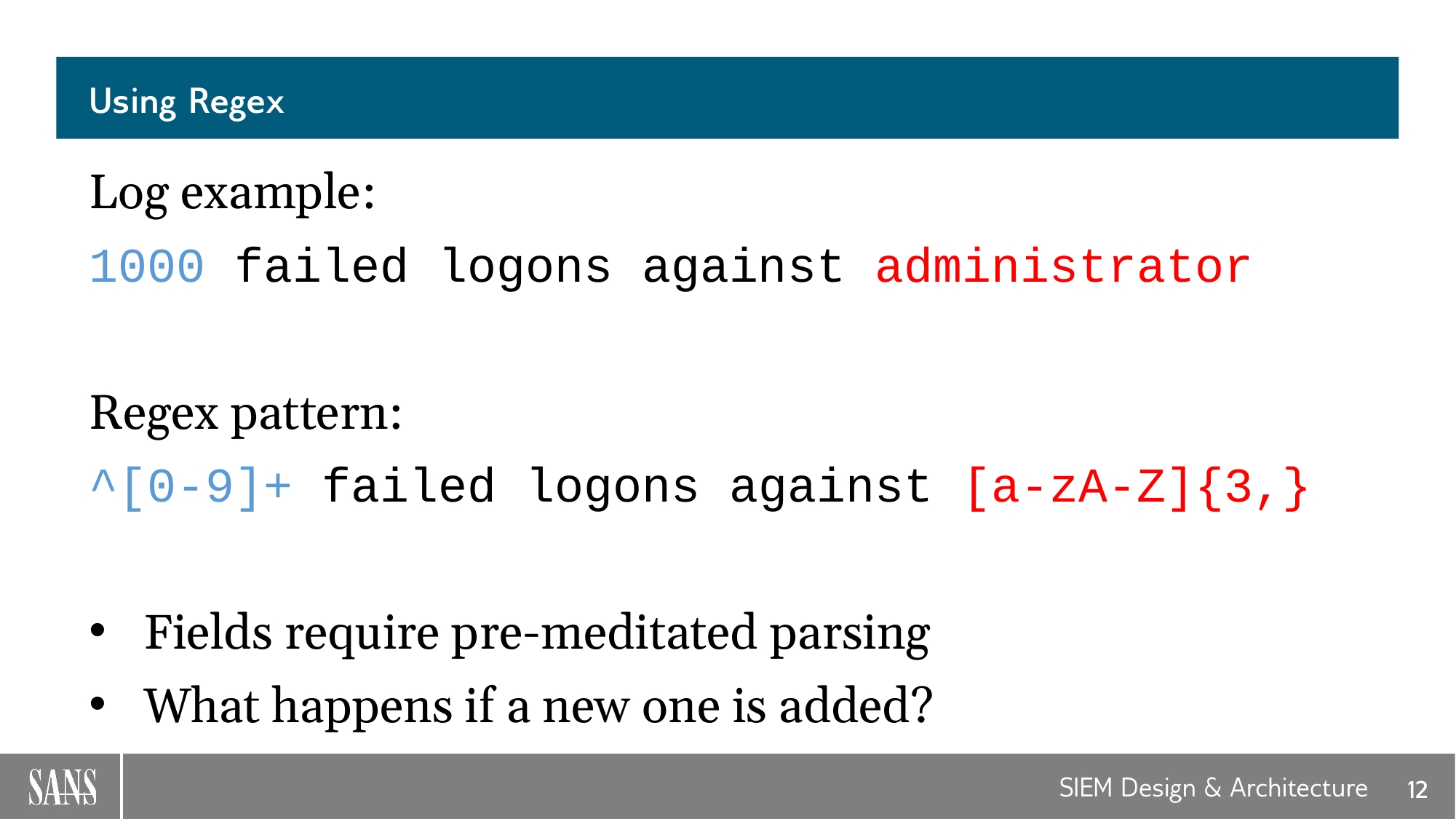

# Using Regex
Log example:
1000 failed logons against administrator

Regex pattern:
^[0-9]+ failed logons against [a-zA-Z]{3,}

Fields require pre-meditated parsing
What happens if a new one is added?